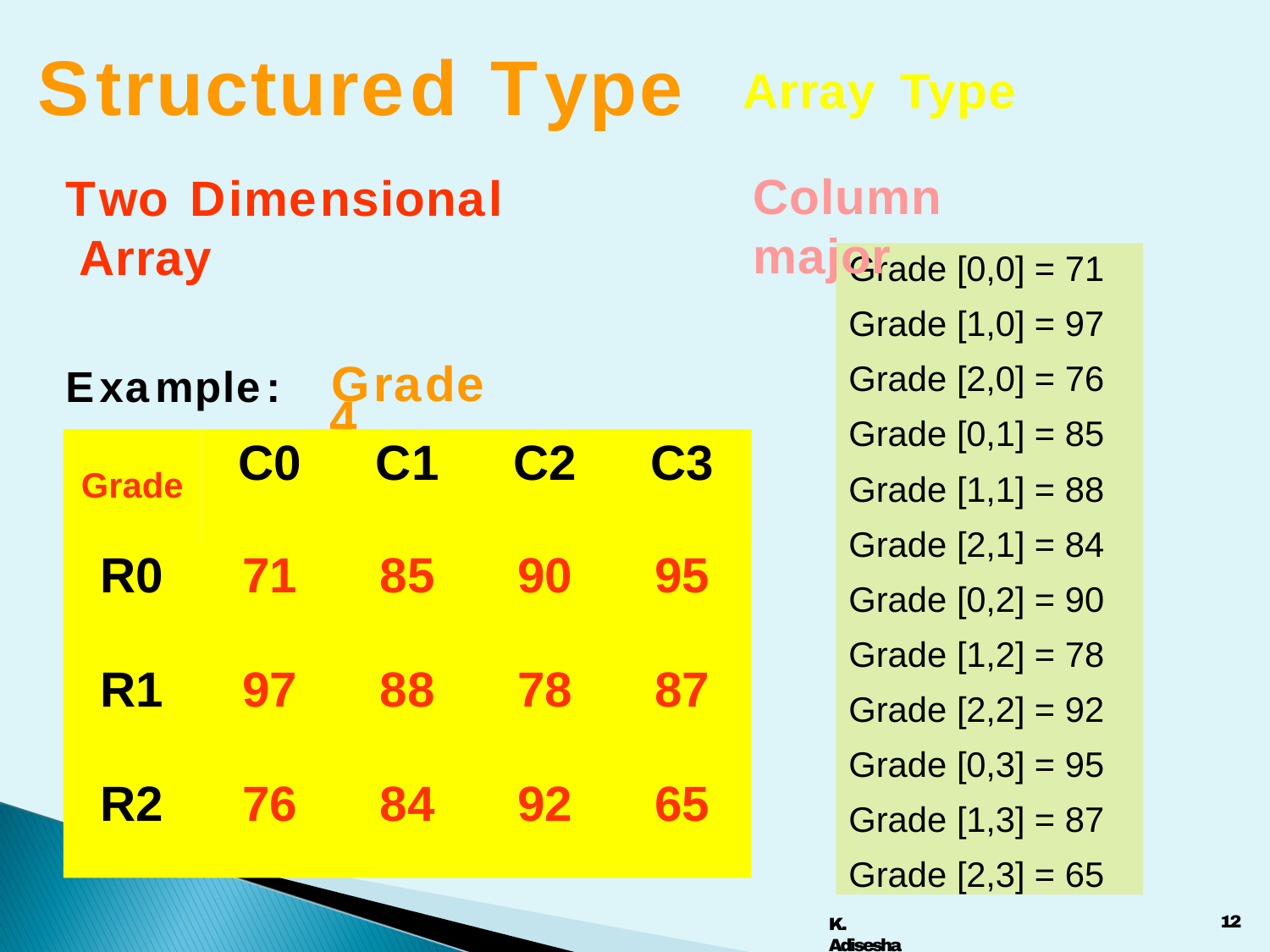

# Structured	Type
Array	Type
Column	major
Two	Dimensional  Array
Example:	Grade	[	3	,
Grade [0,0] = 71
Grade [1,0] = 97
Grade [2,0] = 76
Grade [0,1] = 85
Grade [1,1] = 88
Grade [2,1] = 84
Grade [0,2] = 90
Grade [1,2] = 78
Grade [2,2] = 92
Grade [0,3] = 95
Grade [1,3] = 87
Grade [2,3] = 65
4	]

C0	C1	C2	C3
Grade

R0	71	85	90	95

R1	97	88	78	87

R2	76	84	92	65
12
K. Adisesha